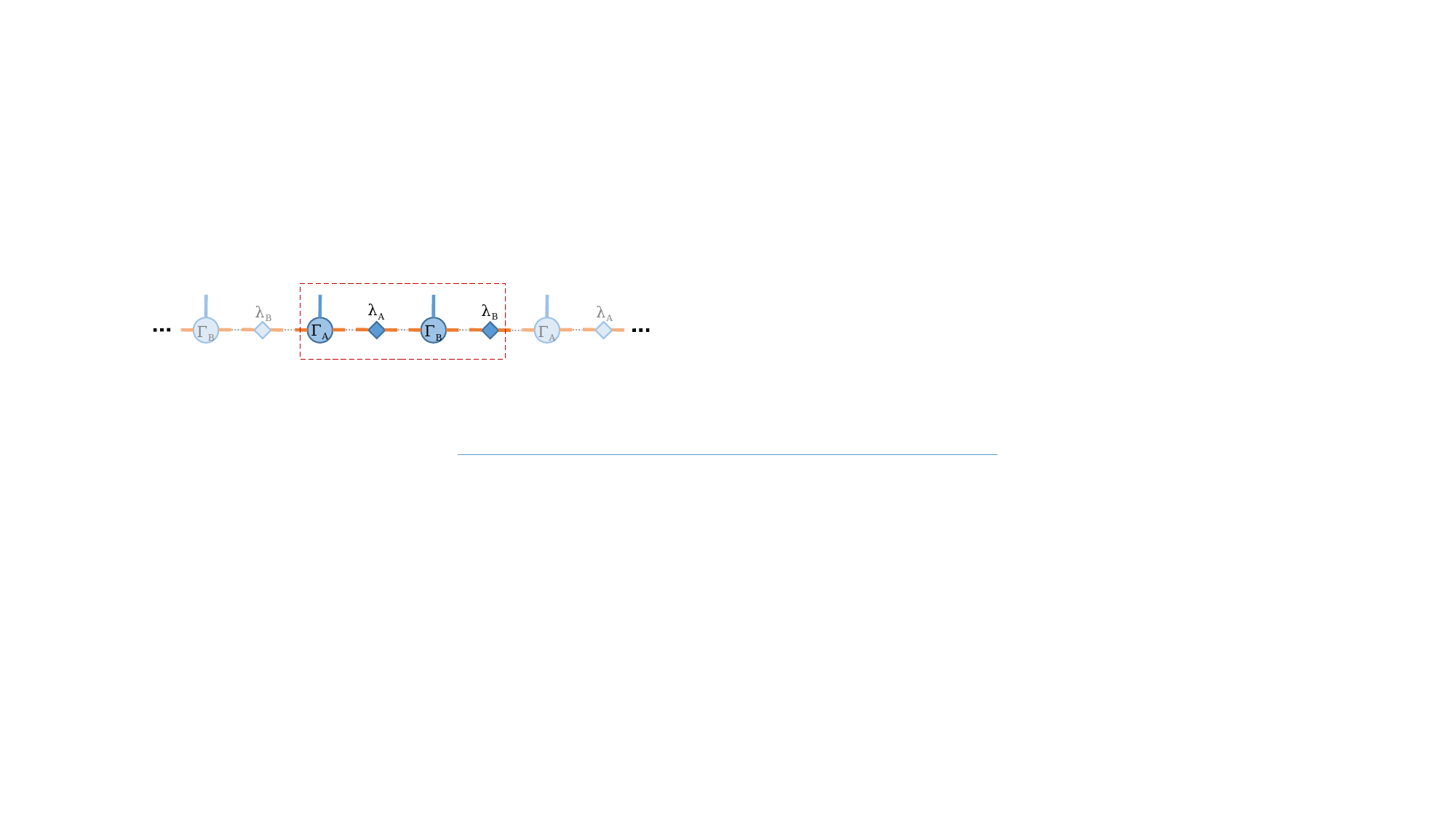

λA
λB
λB
λA
ΓA
ΓB
ΓB
ΓA